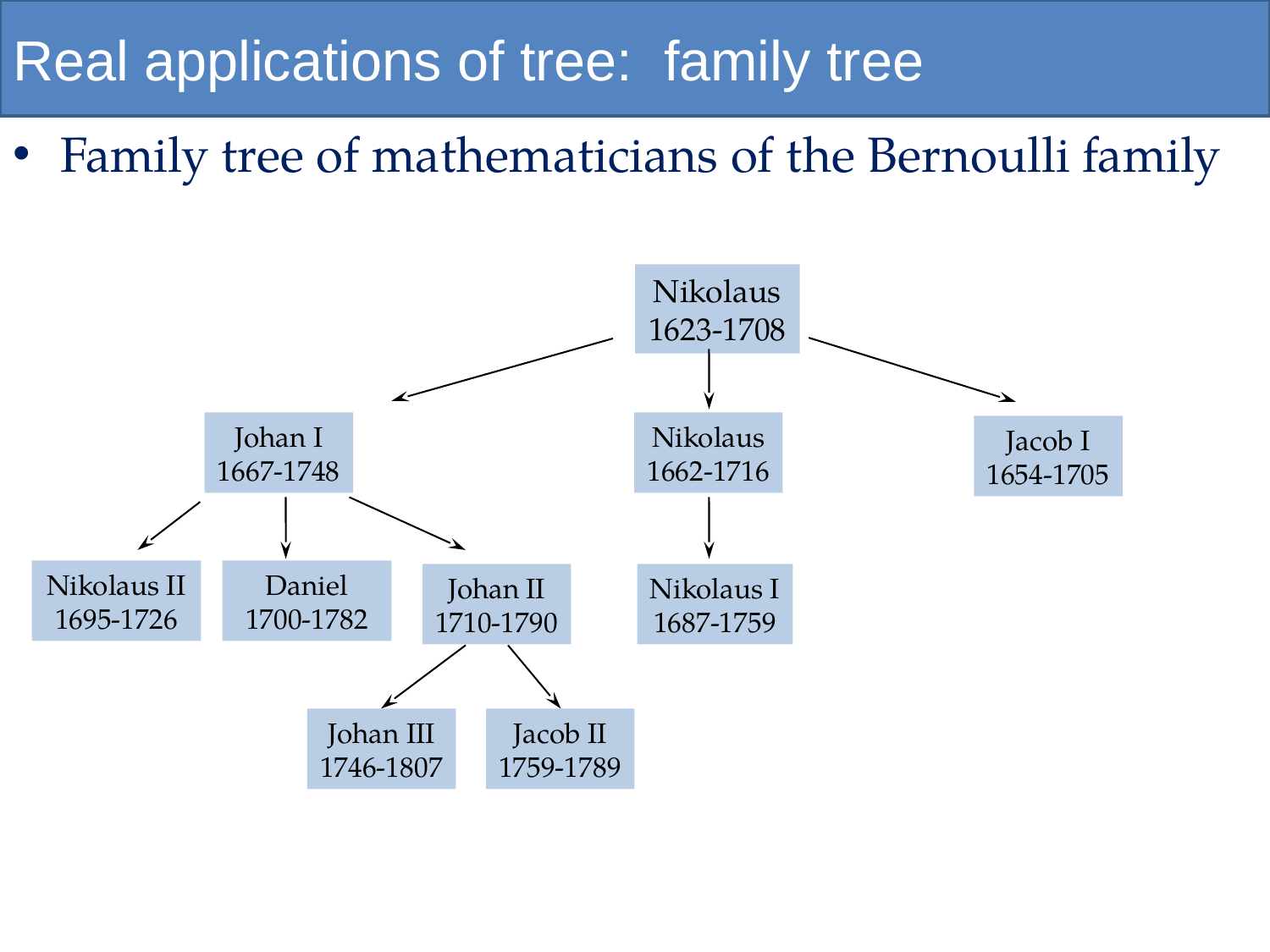

# Real applications of tree:  family tree
Family tree of mathematicians of the Bernoulli family
Nikolaus
1623-1708

Johan I
1667-1748
Nikolaus
1662-1716
Jacob I
1654-1705

Nikolaus II
1695-1726
Daniel
1700-1782
Johan II
1710-1790
Nikolaus I
1687-1759

Johan III
1746-1807
Jacob II
1759-1789